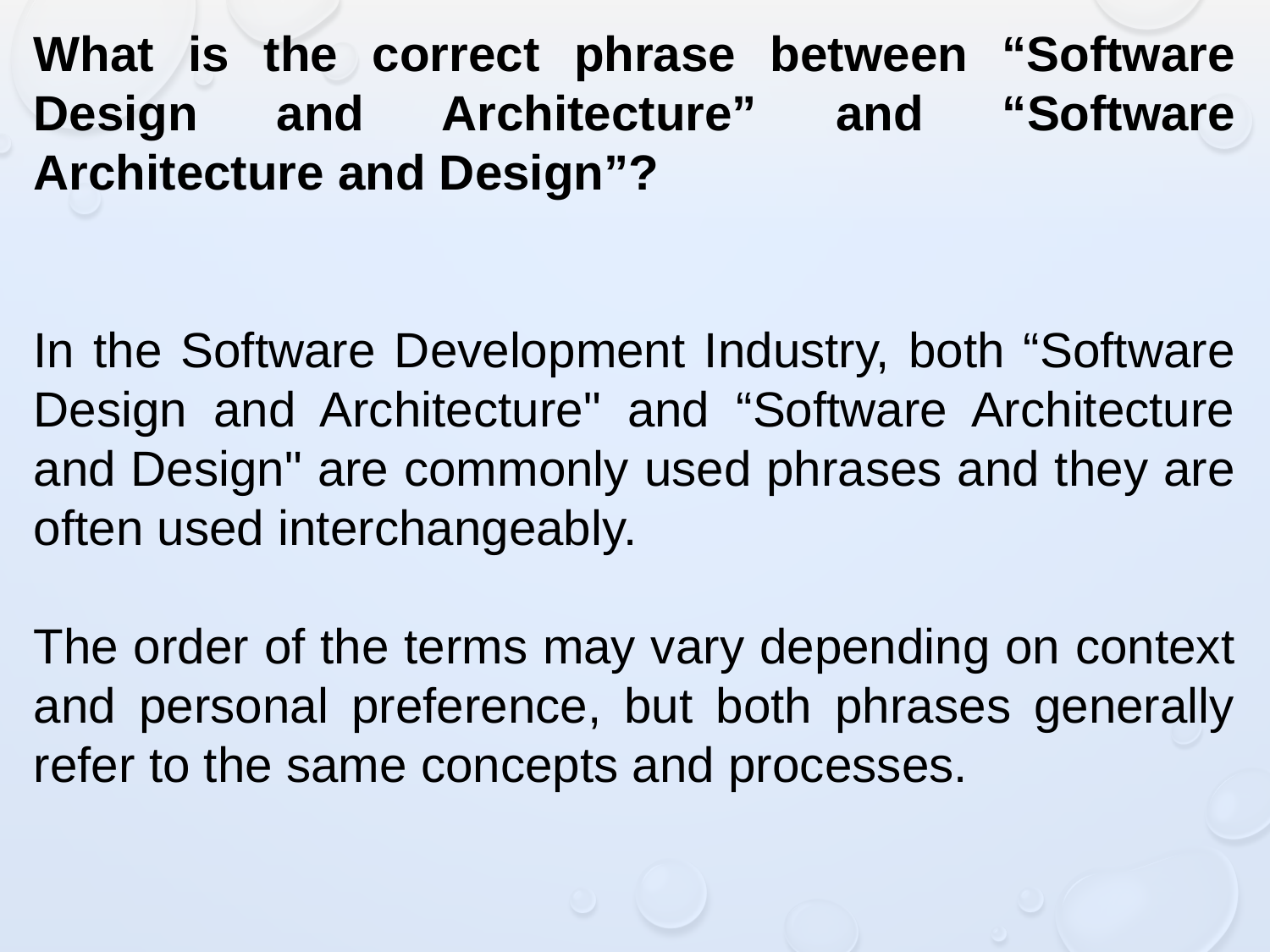

What is the correct phrase between “Software Design and Architecture” and “Software Architecture and Design”?

In the Software Development Industry, both “Software Design and Architecture" and “Software Architecture and Design" are commonly used phrases and they are often used interchangeably.

The order of the terms may vary depending on context and personal preference, but both phrases generally refer to the same concepts and processes.